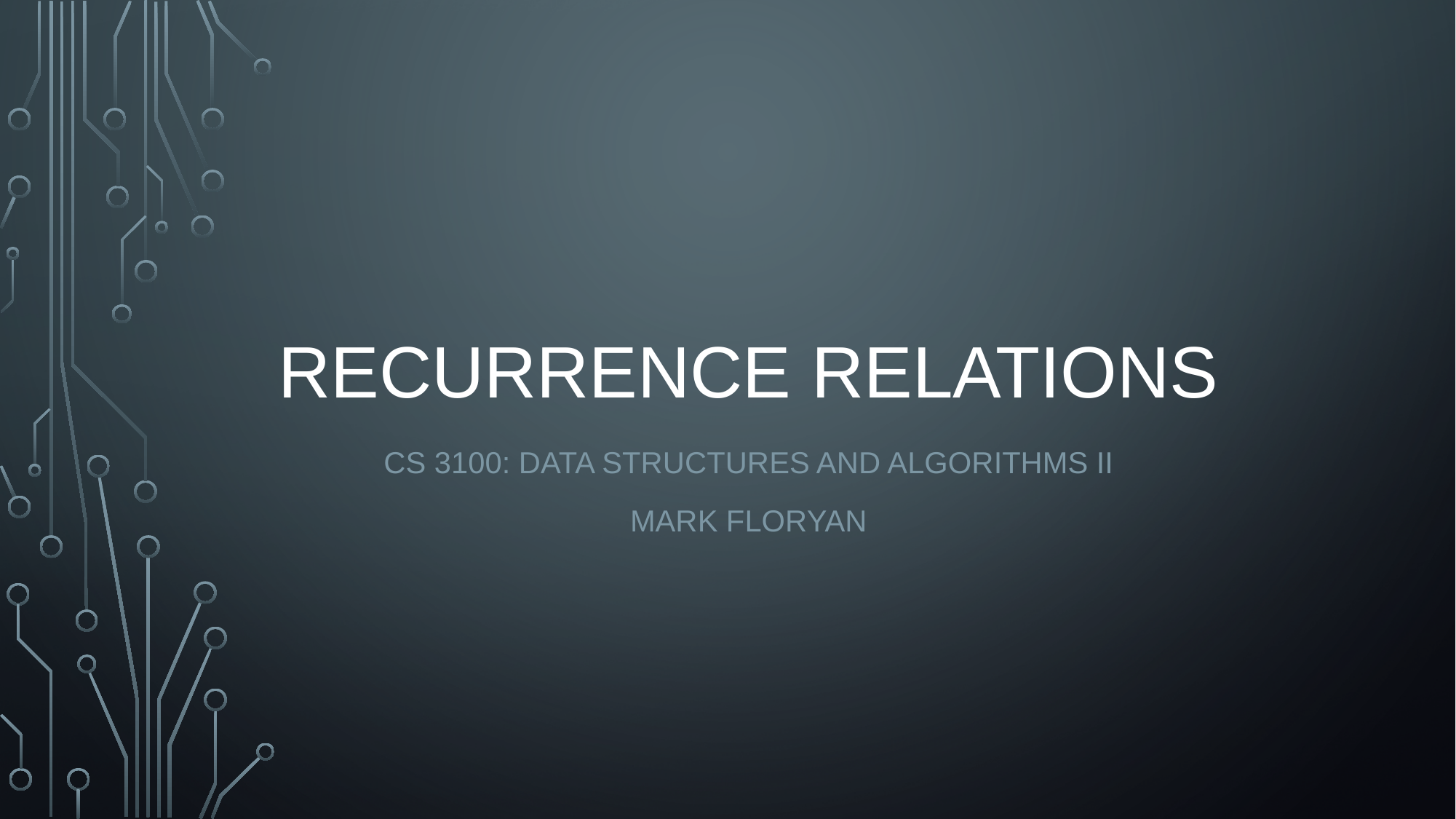

# Recurrence Relations
CS 3100: Data Structures and Algorithms II
Mark Floryan